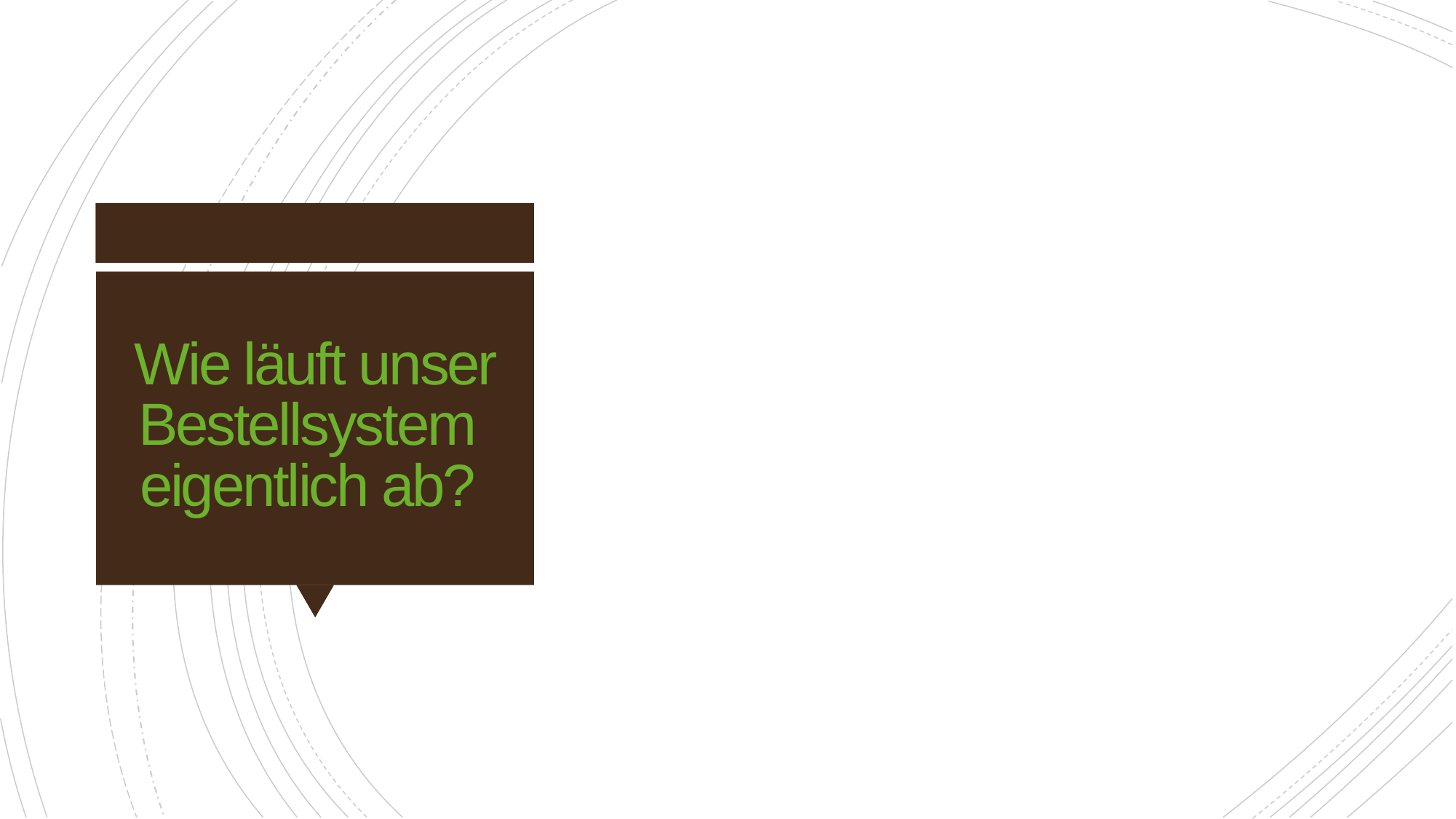

# Wie läuft unser Bestellsystem eigentlich ab?